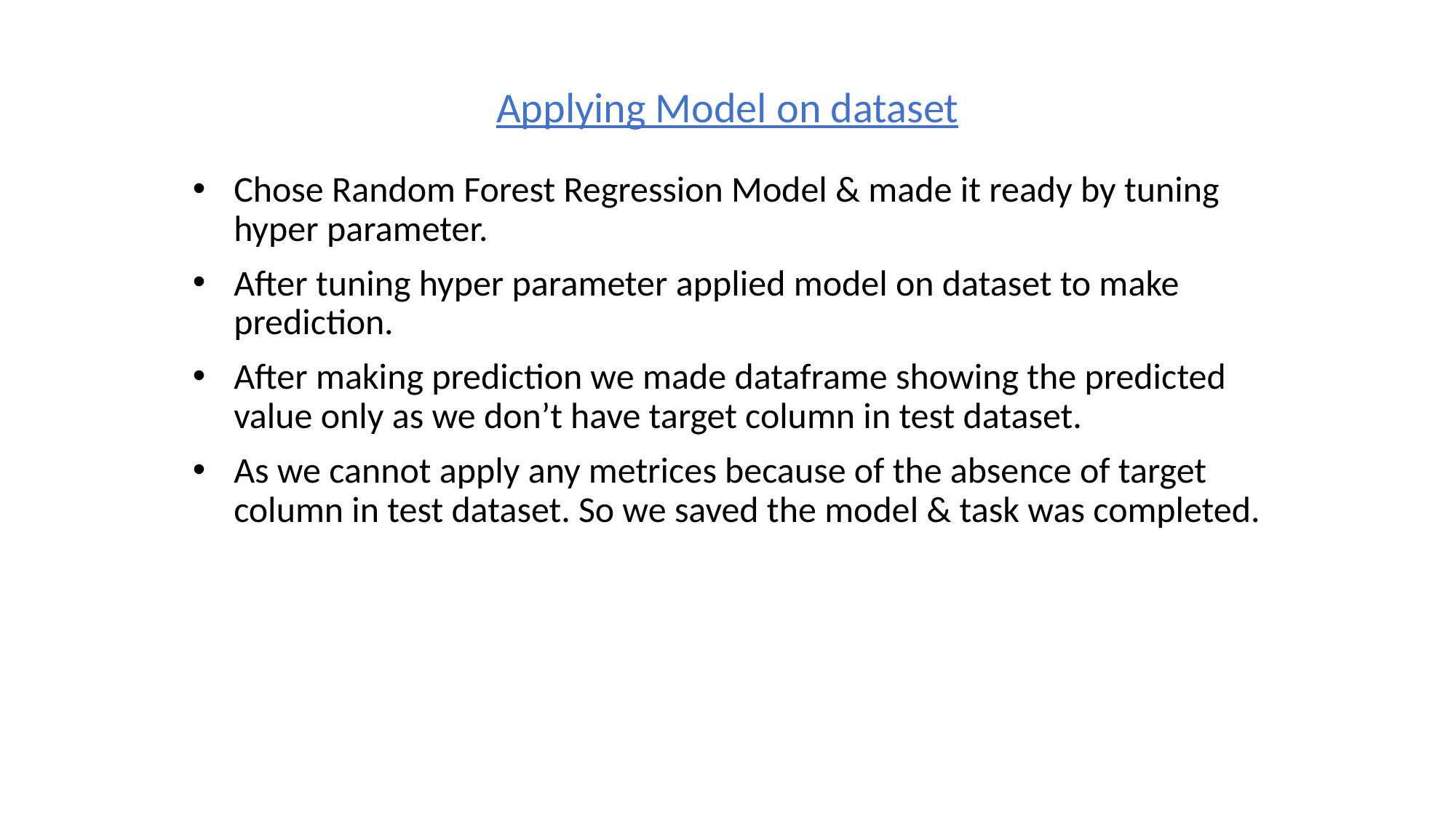

# Applying Model on dataset
Chose Random Forest Regression Model & made it ready by tuning hyper parameter.
After tuning hyper parameter applied model on dataset to make prediction.
After making prediction we made dataframe showing the predicted value only as we don’t have target column in test dataset.
As we cannot apply any metrices because of the absence of target column in test dataset. So we saved the model & task was completed.